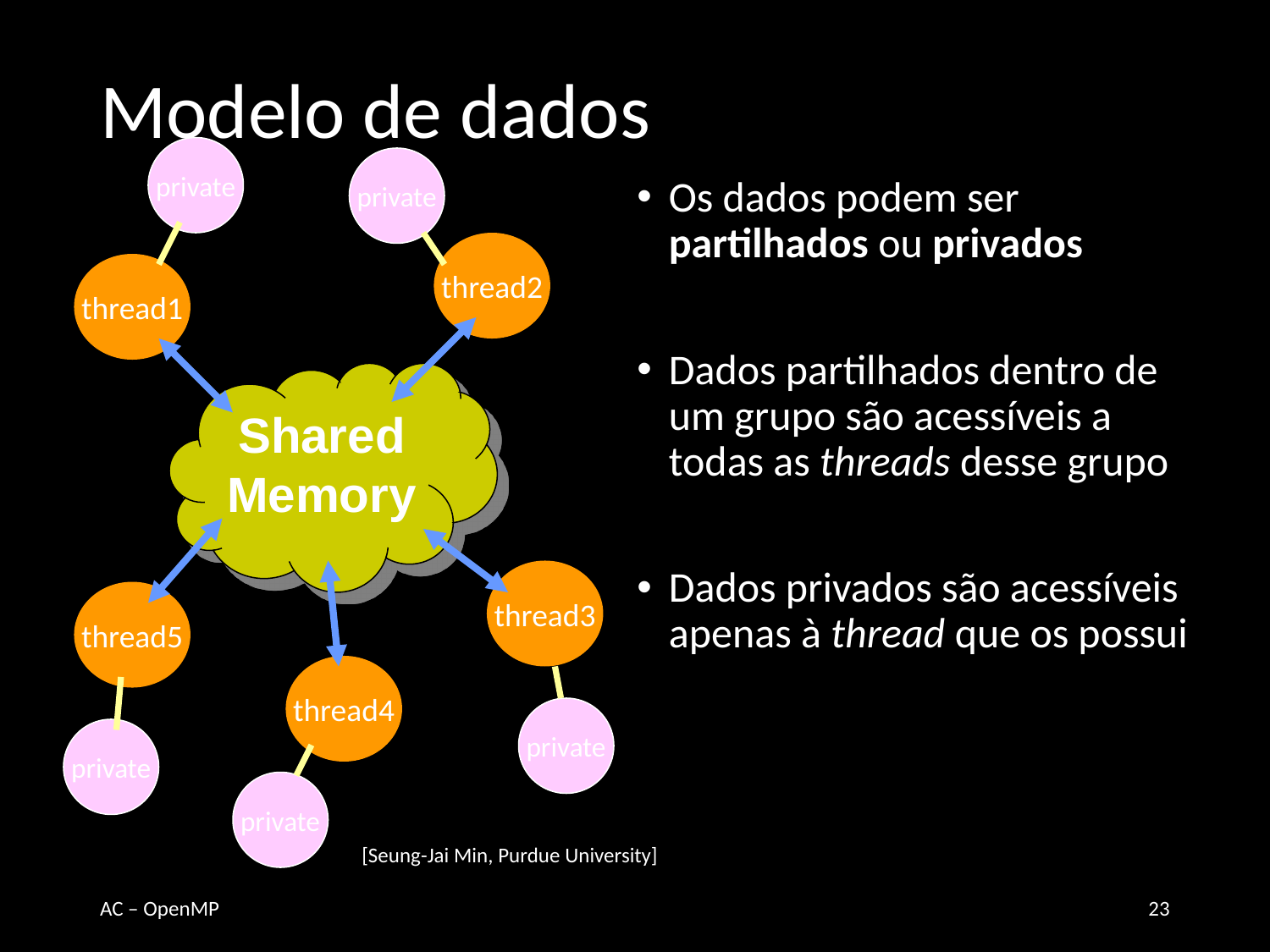

# Modelo de dados
private
private
Os dados podem ser partilhados ou privados

Dados partilhados dentro de um grupo são acessíveis a todas as threads desse grupo

Dados privados são acessíveis apenas à thread que os possui

thread2
thread1

Shared
Memory

thread3
thread5
thread4

private
private

private
[Seung-Jai Min, Purdue University]
AC – OpenMP
23